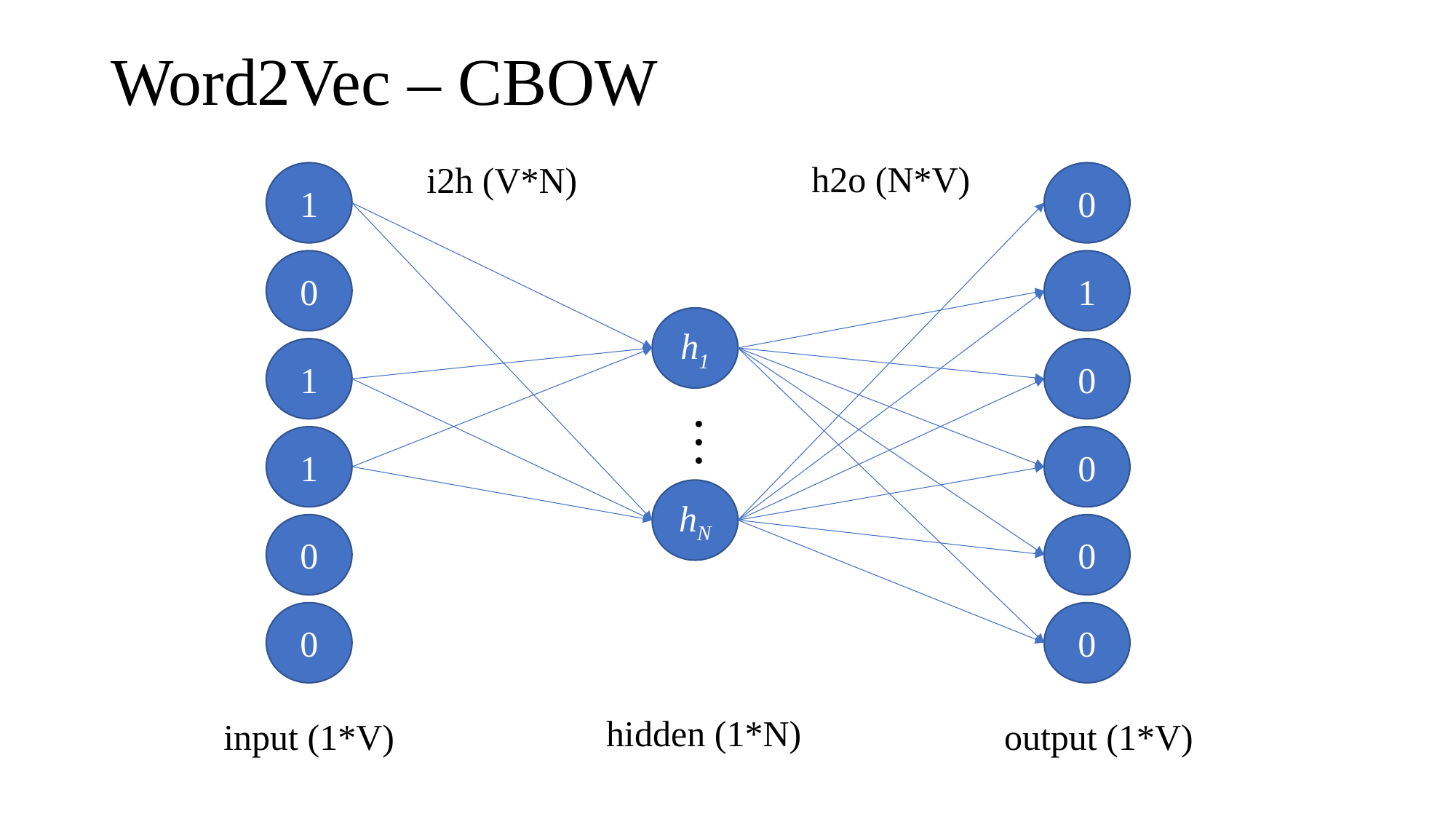

# Word2Vec – CBOW
h2o (N*V)
i2h (V*N)
1
0
0
1
h1
1
0
…
1
0
hN
0
0
0
0
hidden (1*N)
input (1*V)
output (1*V)